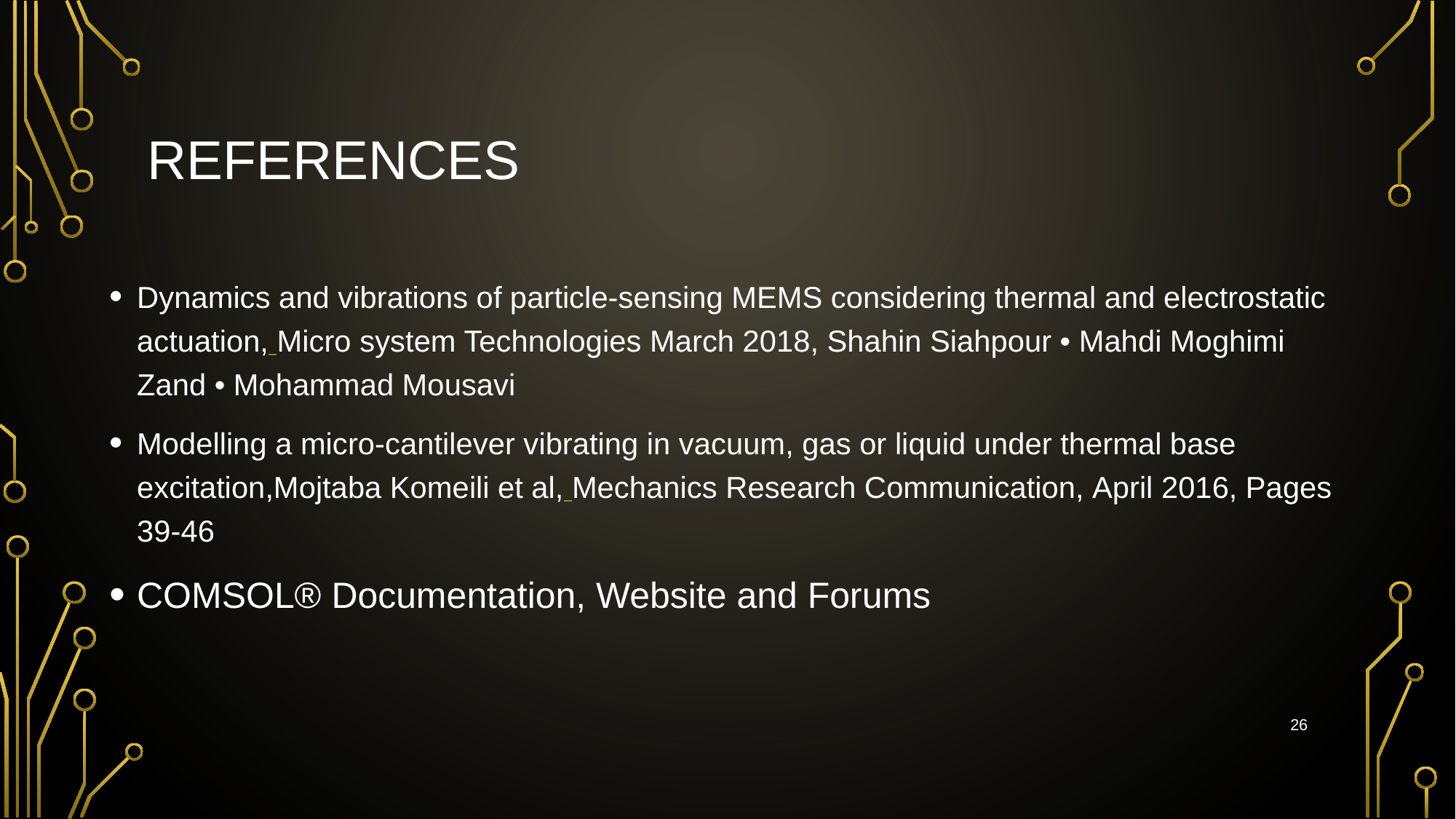

# References
Dynamics and vibrations of particle-sensing MEMS considering thermal and electrostatic actuation, Micro system Technologies March 2018, Shahin Siahpour • Mahdi Moghimi Zand • Mohammad Mousavi
Modelling a micro-cantilever vibrating in vacuum, gas or liquid under thermal base excitation,Mojtaba Komeili et al, Mechanics Research Communication, April 2016, Pages 39-46
COMSOL® Documentation, Website and Forums

26